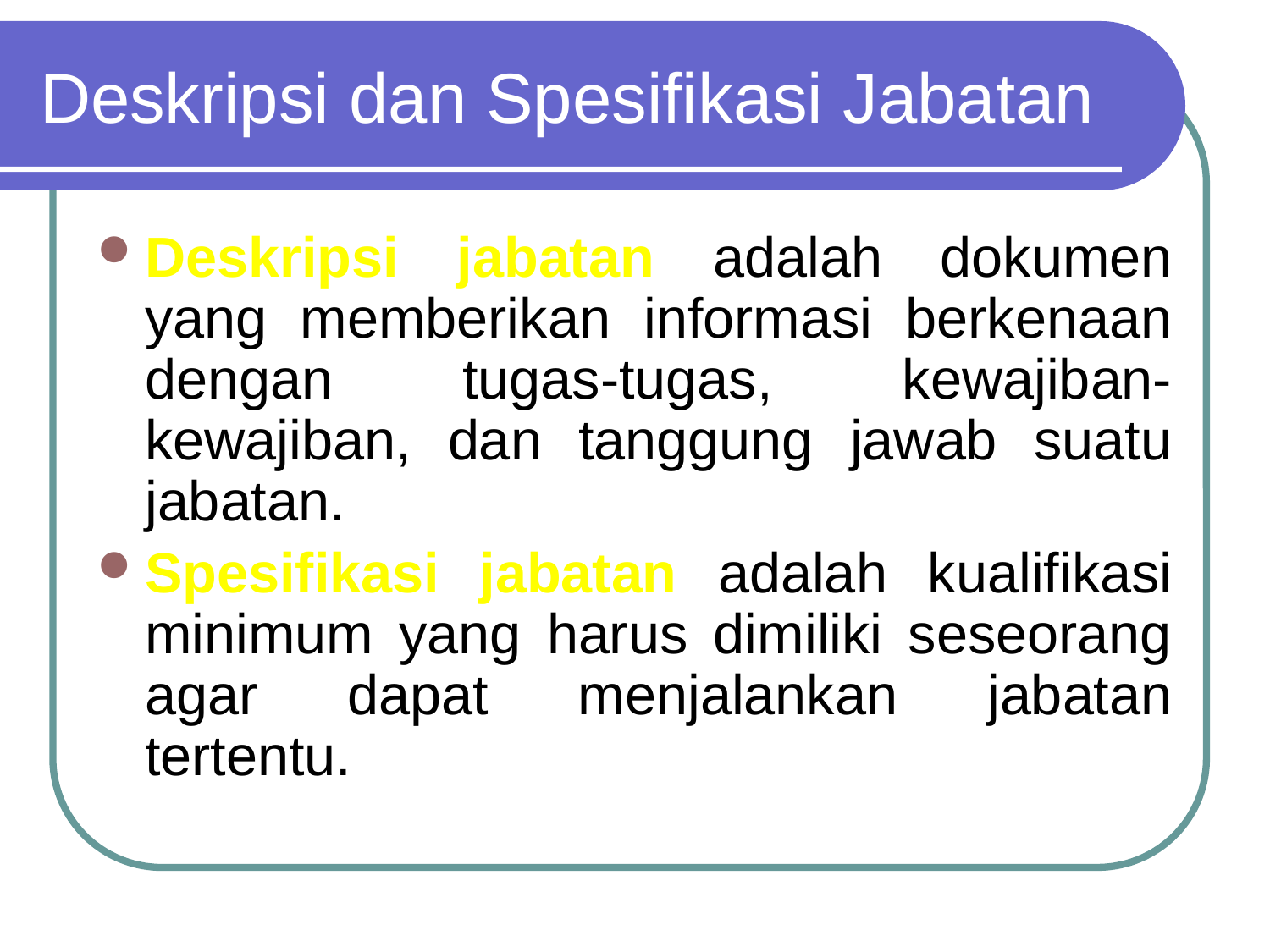

# Deskripsi dan Spesifikasi Jabatan
Deskripsi jabatan adalah dokumen yang memberikan informasi berkenaan dengan tugas-tugas, kewajiban-kewajiban, dan tanggung jawab suatu jabatan.
Spesifikasi jabatan adalah kualifikasi minimum yang harus dimiliki seseorang agar dapat menjalankan jabatan tertentu.